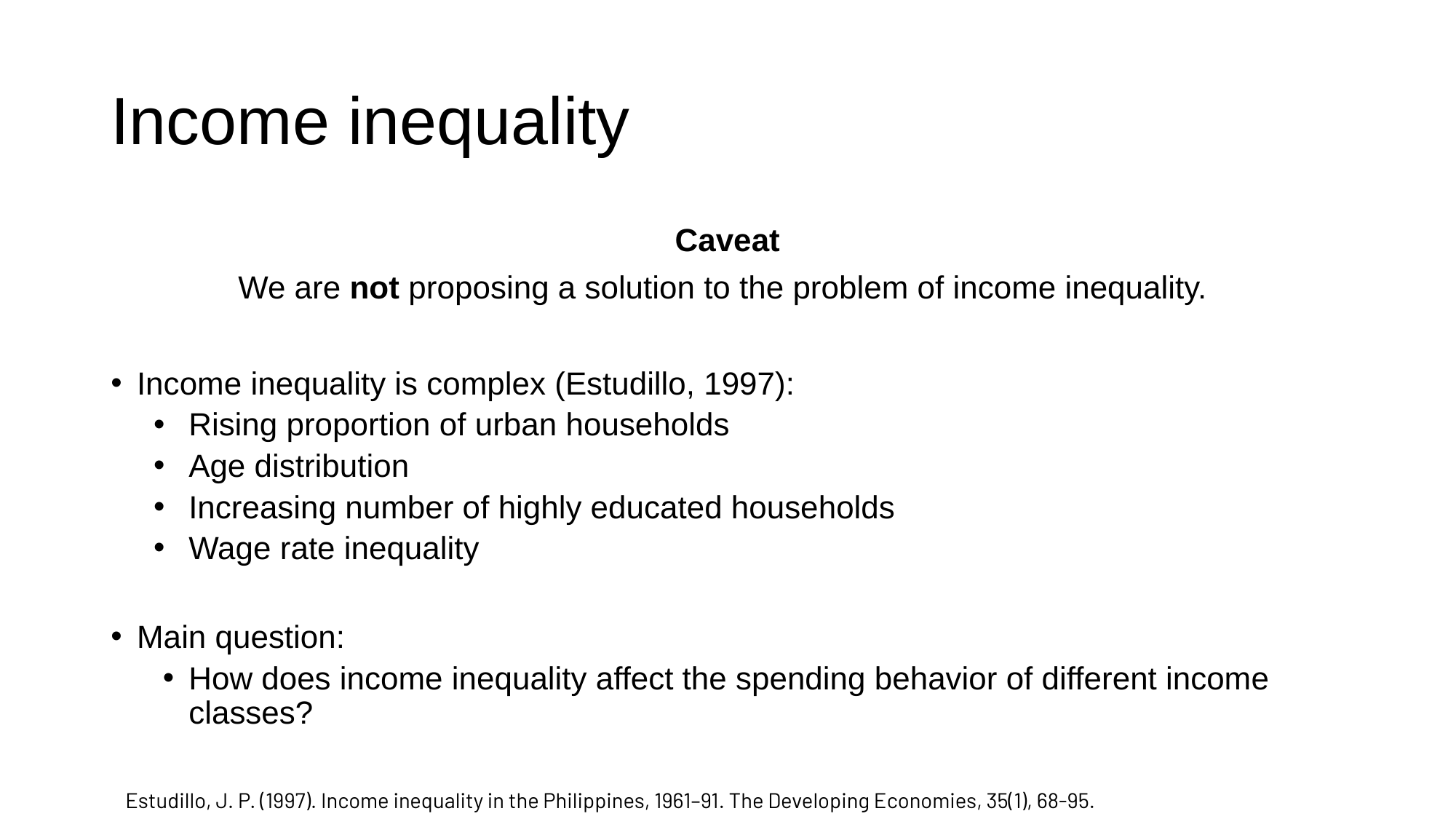

# Income inequality
Caveat
We are not proposing a solution to the problem of income inequality.

Income inequality is complex (Estudillo, 1997):
Rising proportion of urban households
Age distribution
Increasing number of highly educated households
Wage rate inequality

Main question:
How does income inequality affect the spending behavior of different income classes?
Estudillo, J. P. (1997). Income inequality in the Philippines, 1961–91. The Developing Economies, 35(1), 68-95.